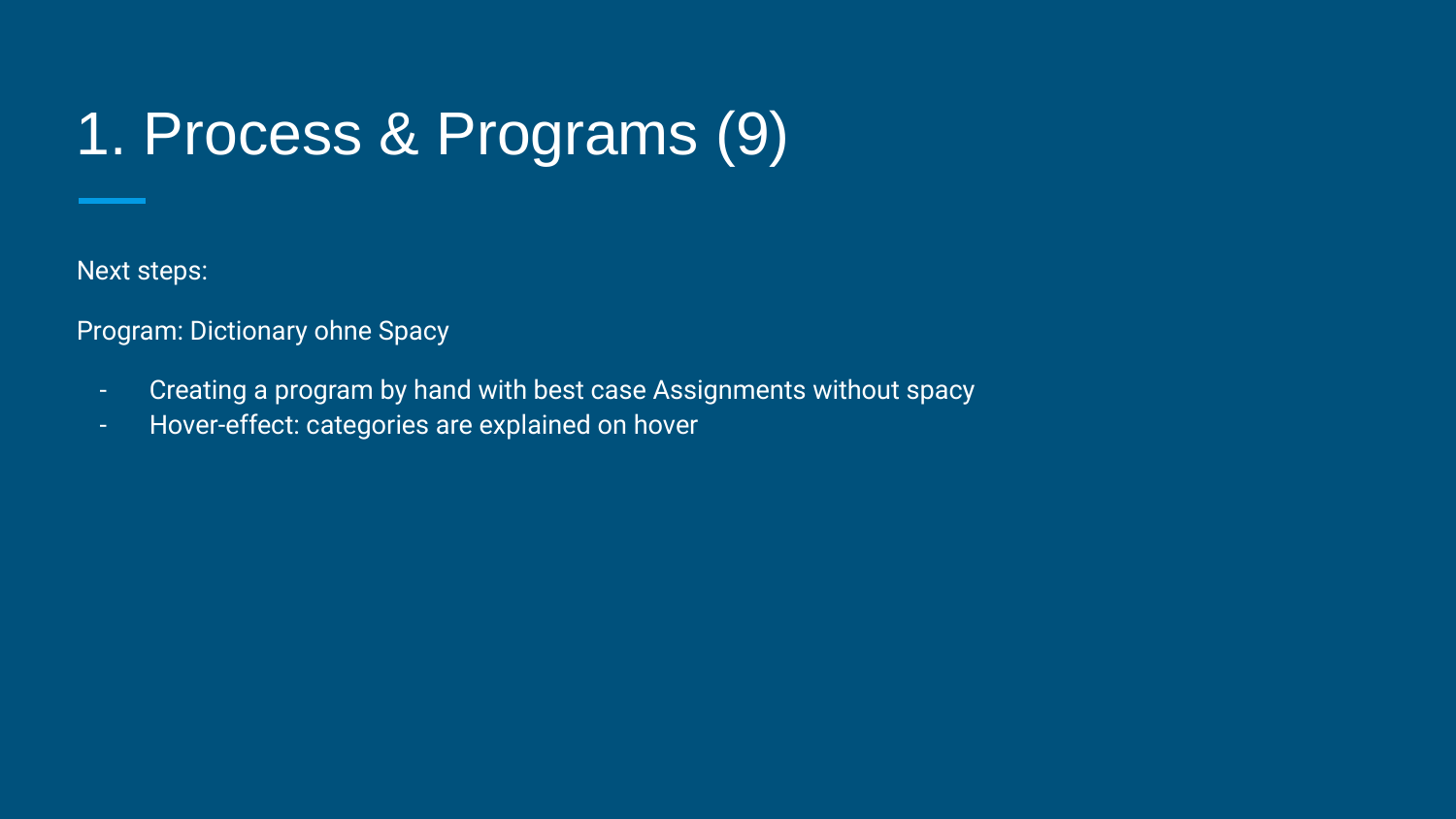

# 1. Process & Programs (9)
Next steps:
Program: Dictionary ohne Spacy
Creating a program by hand with best case Assignments without spacy
Hover-effect: categories are explained on hover